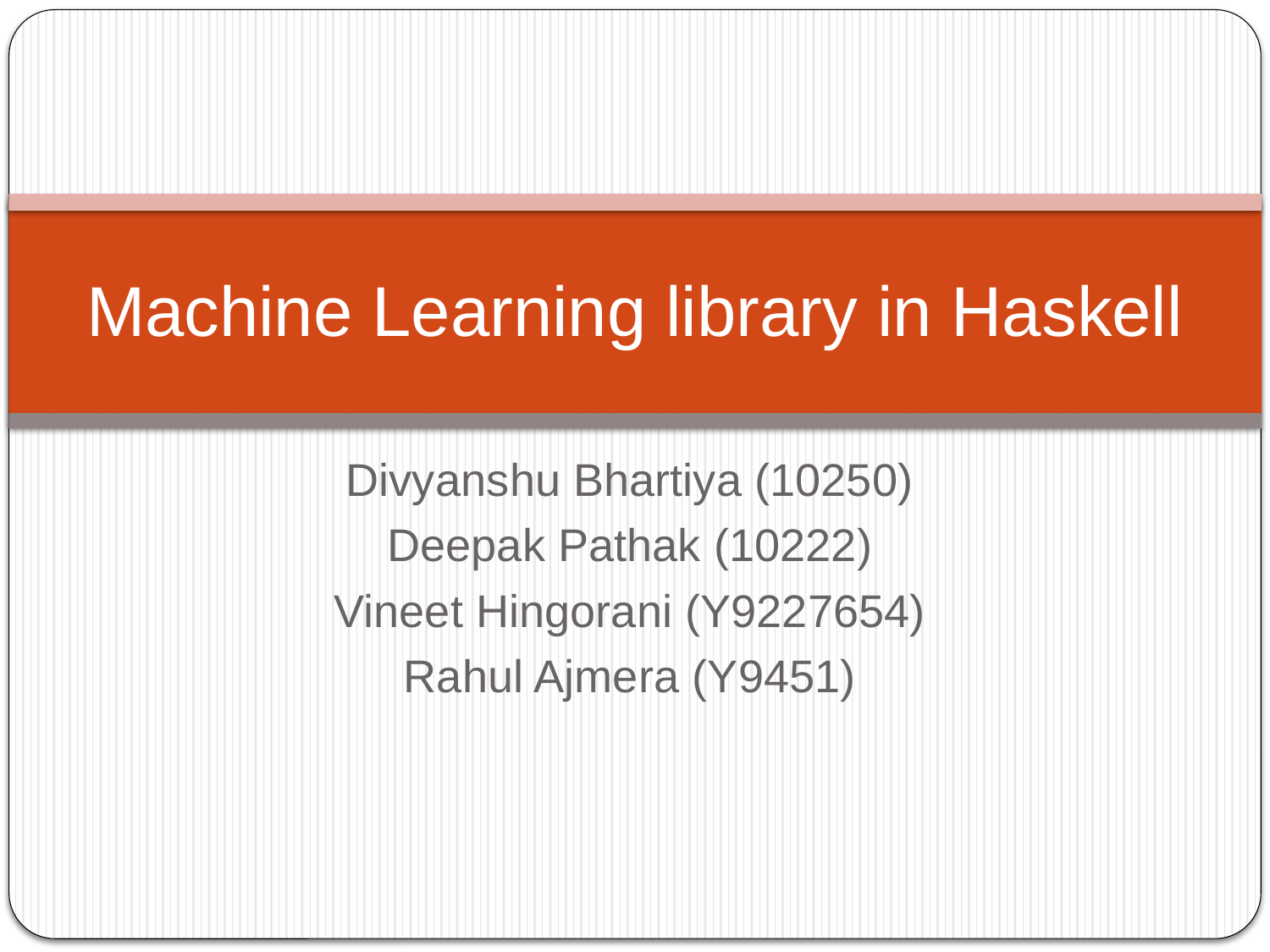

# Machine Learning library in Haskell
Divyanshu Bhartiya (10250)
Deepak Pathak (10222)
Vineet Hingorani (Y9227654)
Rahul Ajmera (Y9451)